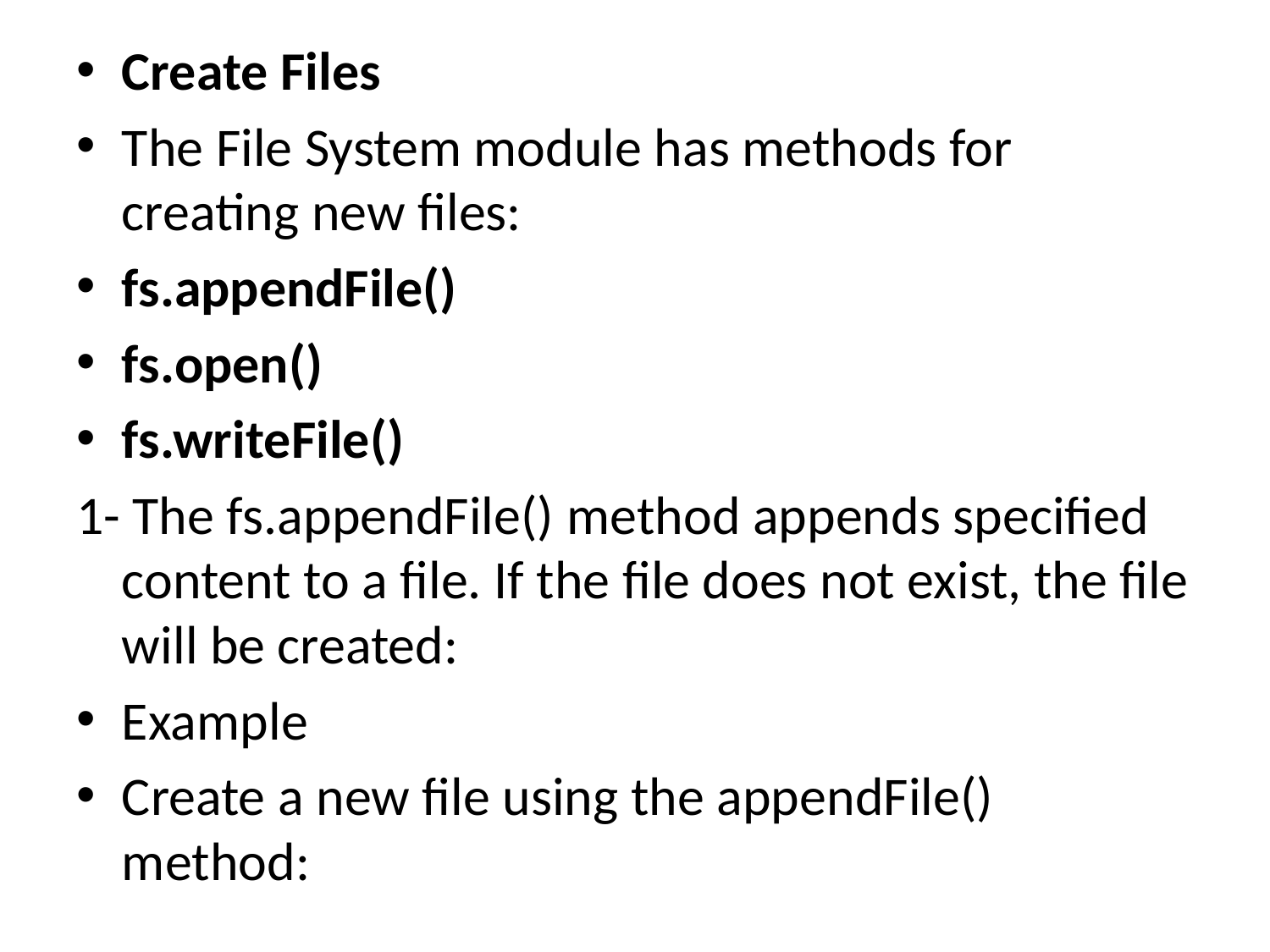

Create Files
The File System module has methods for creating new files:
fs.appendFile()
fs.open()
fs.writeFile()
1- The fs.appendFile() method appends specified content to a file. If the file does not exist, the file will be created:
Example
Create a new file using the appendFile() method: